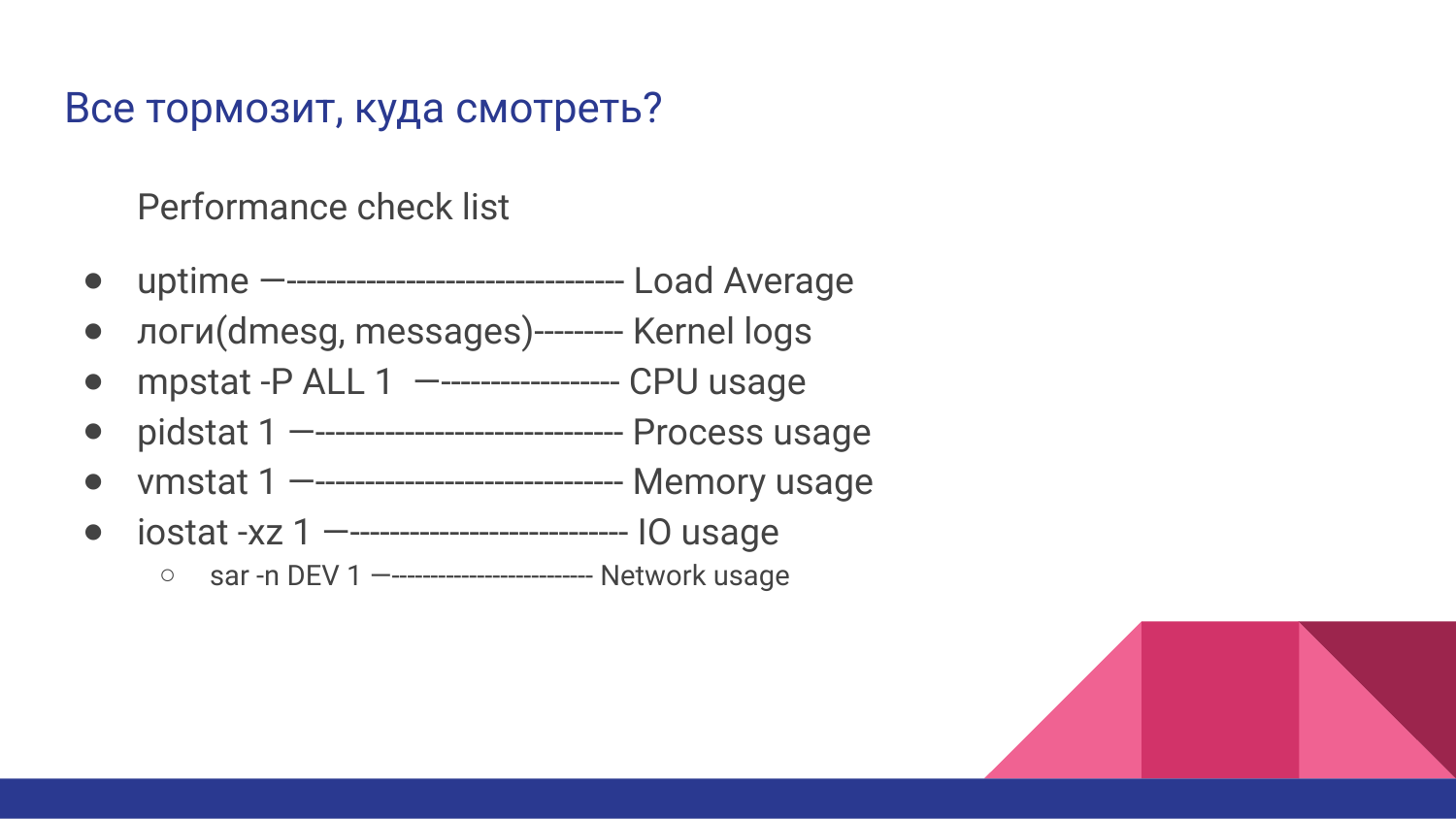

# Все тормозит, куда смотреть?
Performance check list
uptime —---------------------------------- Load Average
логи(dmesg, messages)--------- Kernel logs
mpstat -P ALL 1  —------------------ CPU usage
pidstat 1 —------------------------------- Process usage
vmstat 1 —------------------------------- Memory usage
iostat -xz 1 —---------------------------- IO usage
sar -n DEV 1 —-------------------------- Network usage